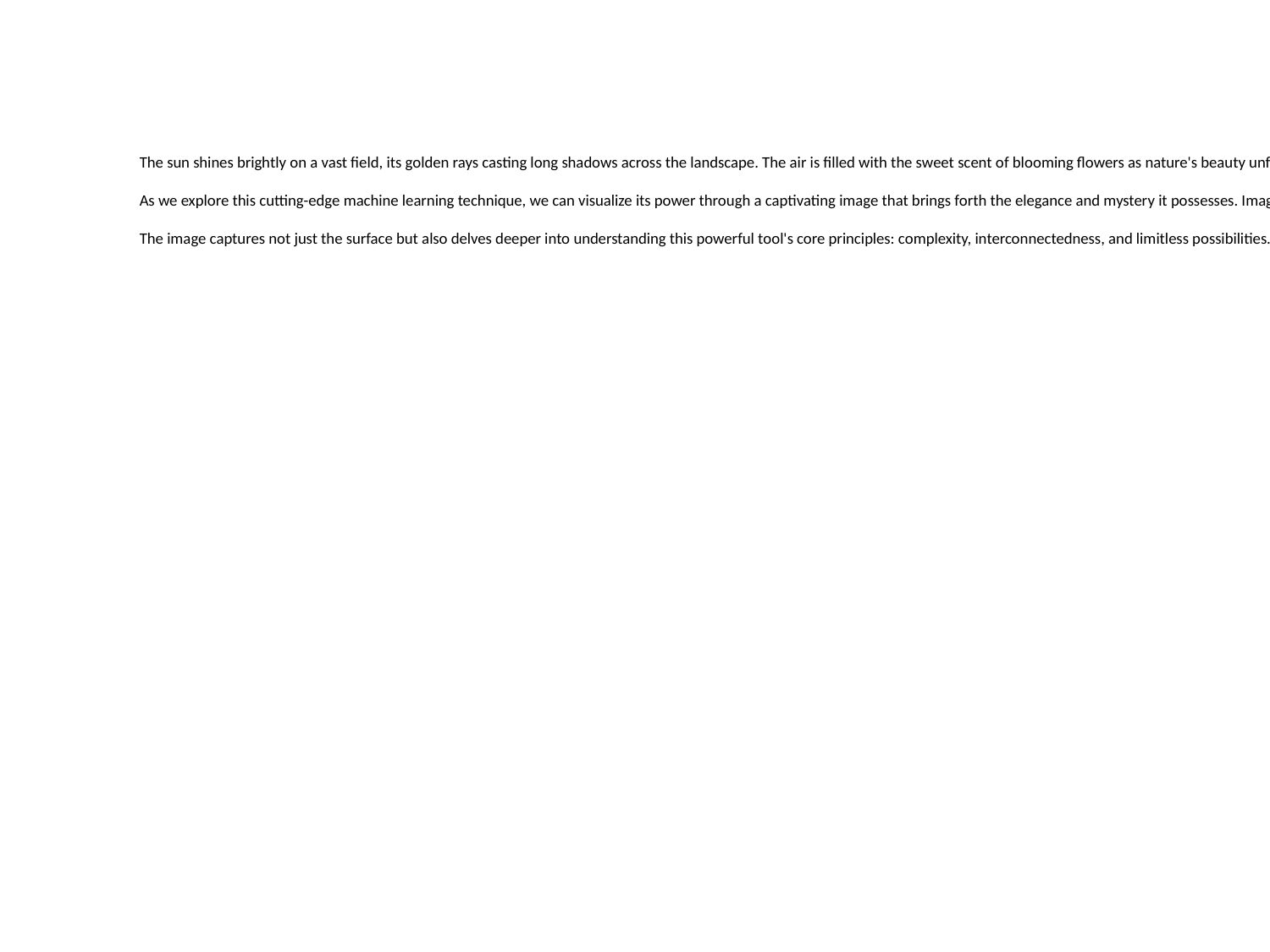

The sun shines brightly on a vast field, its golden rays casting long shadows across the landscape. The air is filled with the sweet scent of blooming flowers as nature's beauty unfolds before us. In this scene lies an intriguing piece of technology - Polynomial Kernel in SVM: A tool for unlocking hidden patterns and potential.

As we explore this cutting-edge machine learning technique, we can visualize its power through a captivating image that brings forth the elegance and mystery it possesses. Imagine standing atop a hill overlooking lush green fields, your eyes fixed on an intricate geometric pattern etched into the earth beneath you. This represents Polynomial Kernel in SVM, where data points are transformed using complex mathematical functions to uncover hidden relationships and patterns within vast datasets.

The image captures not just the surface but also delves deeper into understanding this powerful tool's core principles: complexity, interconnectedness, and limitless possibilities. Through this visualization, we gain insight into how Polynomial Kernel in SVM can help us navigate uncharted territories, uncovering hidden truths that were previously unseen.